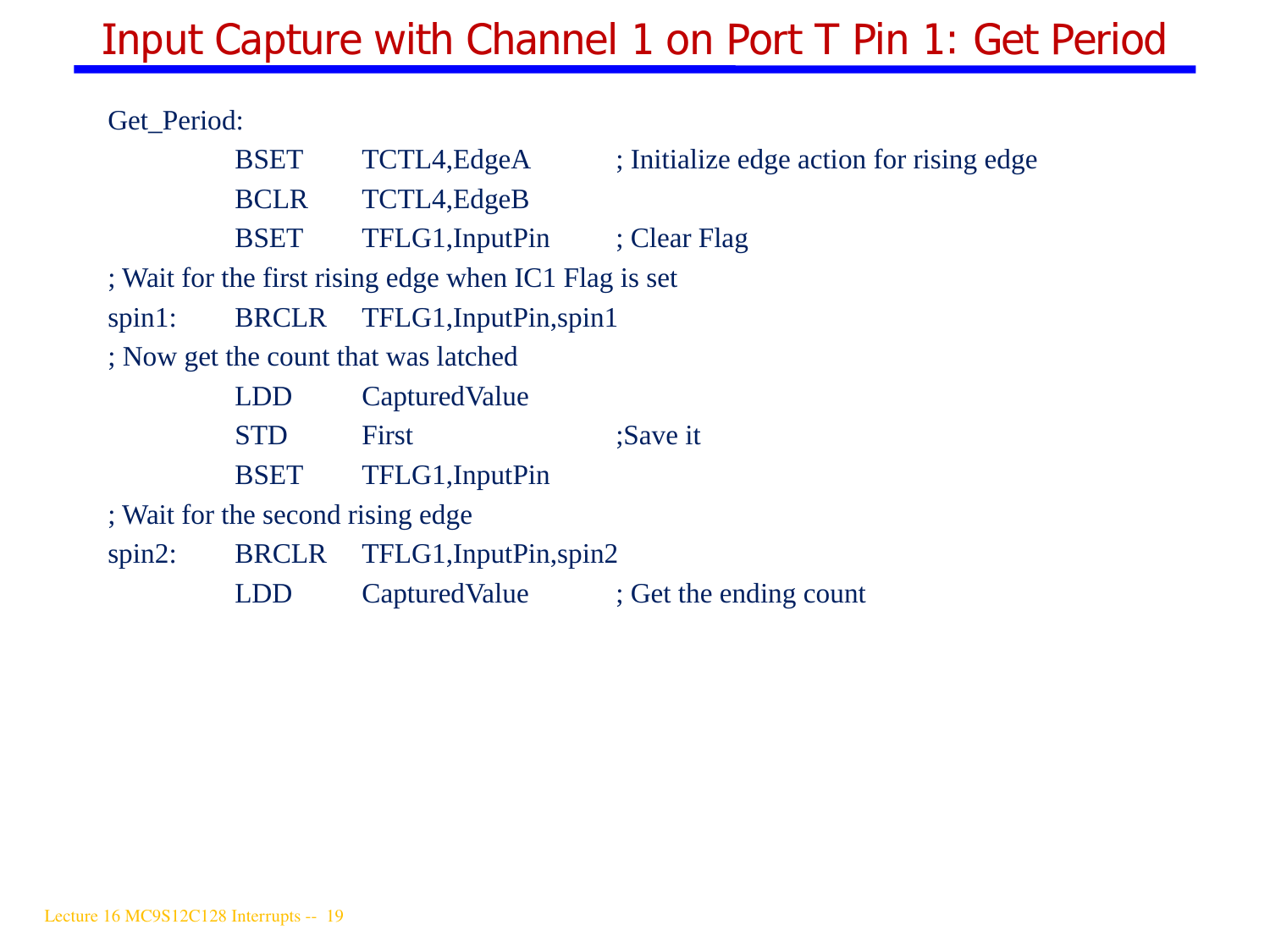

# Input Capture with Channel 1 on Port T Pin 1: Get Period
Get_Period:
	BSET	TCTL4,EdgeA	; Initialize edge action for rising edge
	BCLR	TCTL4,EdgeB
	BSET	TFLG1,InputPin	; Clear Flag
; Wait for the first rising edge when IC1 Flag is set
spin1:	BRCLR	TFLG1,InputPin,spin1
; Now get the count that was latched
	LDD	CapturedValue
	STD	First		;Save it
	BSET	TFLG1,InputPin
; Wait for the second rising edge
spin2:	BRCLR	TFLG1,InputPin,spin2
	LDD	CapturedValue	; Get the ending count
Lecture 16 MC9S12C128 Interrupts --  19